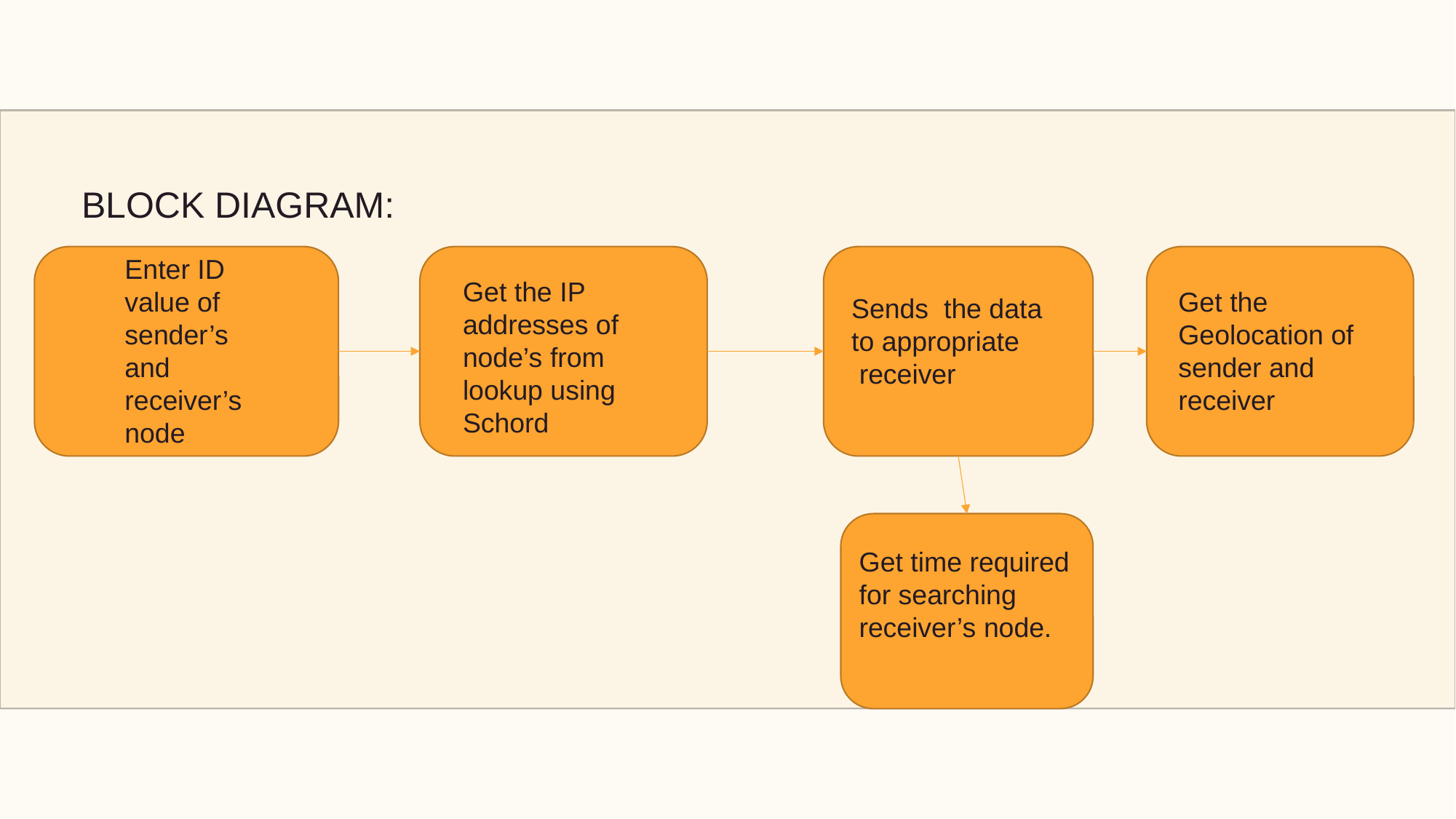

BLOCK DIAGRAM:
#

Enter ID value of sender’s and receiver’s node

Get the IP addresses of node’s from lookup using Schord
Get the Geolocation of sender and receiver
Sends  the data to appropriate
 receiver

Get time required for searching receiver’s node.